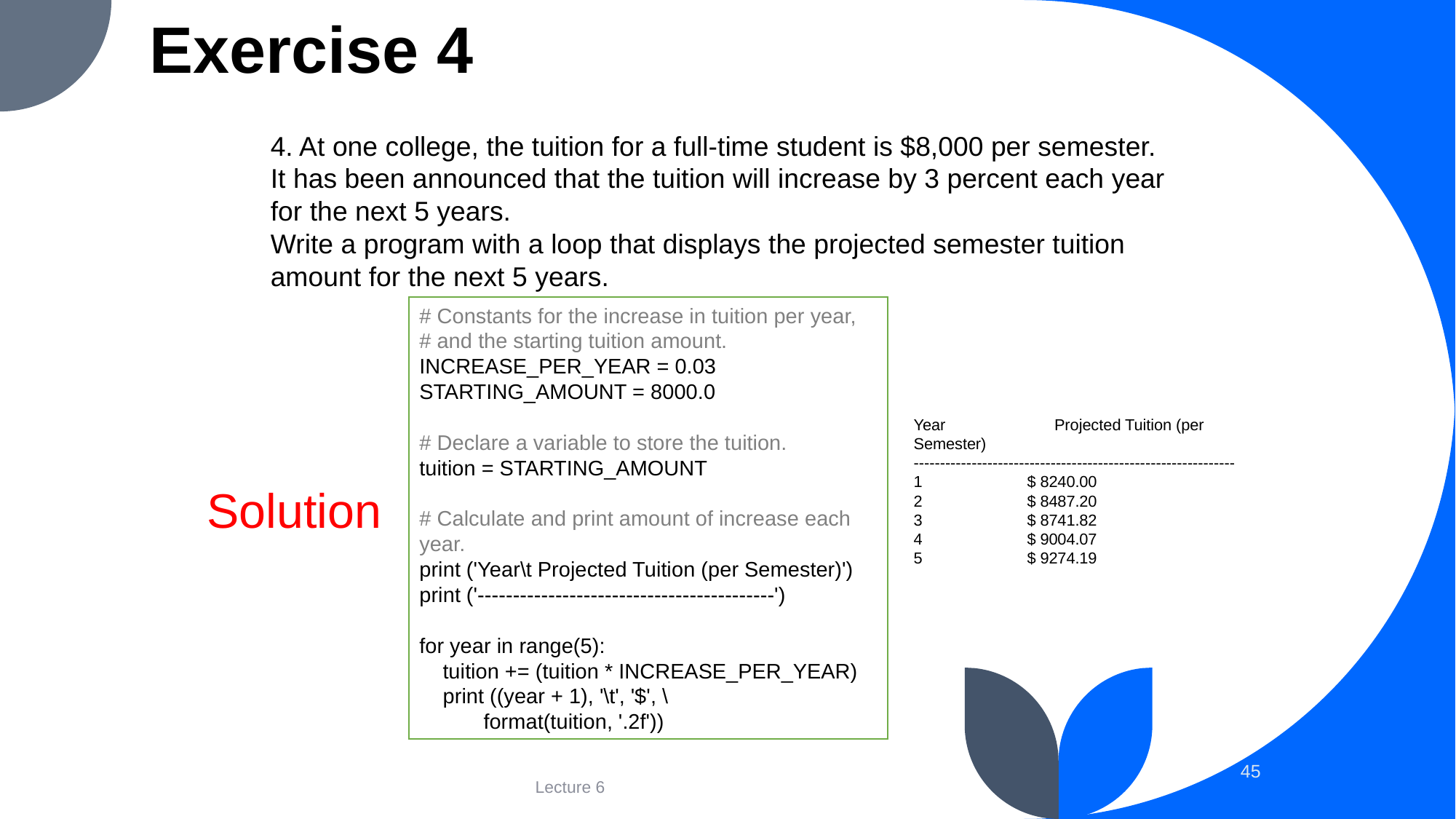

# Exercise 4
4. At one college, the tuition for a full-time student is $8,000 per semester.
It has been announced that the tuition will increase by 3 percent each year for the next 5 years.
Write a program with a loop that displays the projected semester tuition amount for the next 5 years.
# Constants for the increase in tuition per year,
# and the starting tuition amount.
INCREASE_PER_YEAR = 0.03
STARTING_AMOUNT = 8000.0

# Declare a variable to store the tuition.
tuition = STARTING_AMOUNT

# Calculate and print amount of increase each year.
print ('Year\t Projected Tuition (per Semester)')
print ('------------------------------------------')

for year in range(5):
    tuition += (tuition * INCREASE_PER_YEAR)
    print ((year + 1), '\t', '$', \
           format(tuition, '.2f'))
Year                         Projected Tuition (per Semester)
-------------------------------------------------------------
1 	 $ 8240.00
2 	 $ 8487.20
3 	 $ 8741.82
4 	 $ 9004.07
5 	 $ 9274.19
Solution
45
Lecture 6